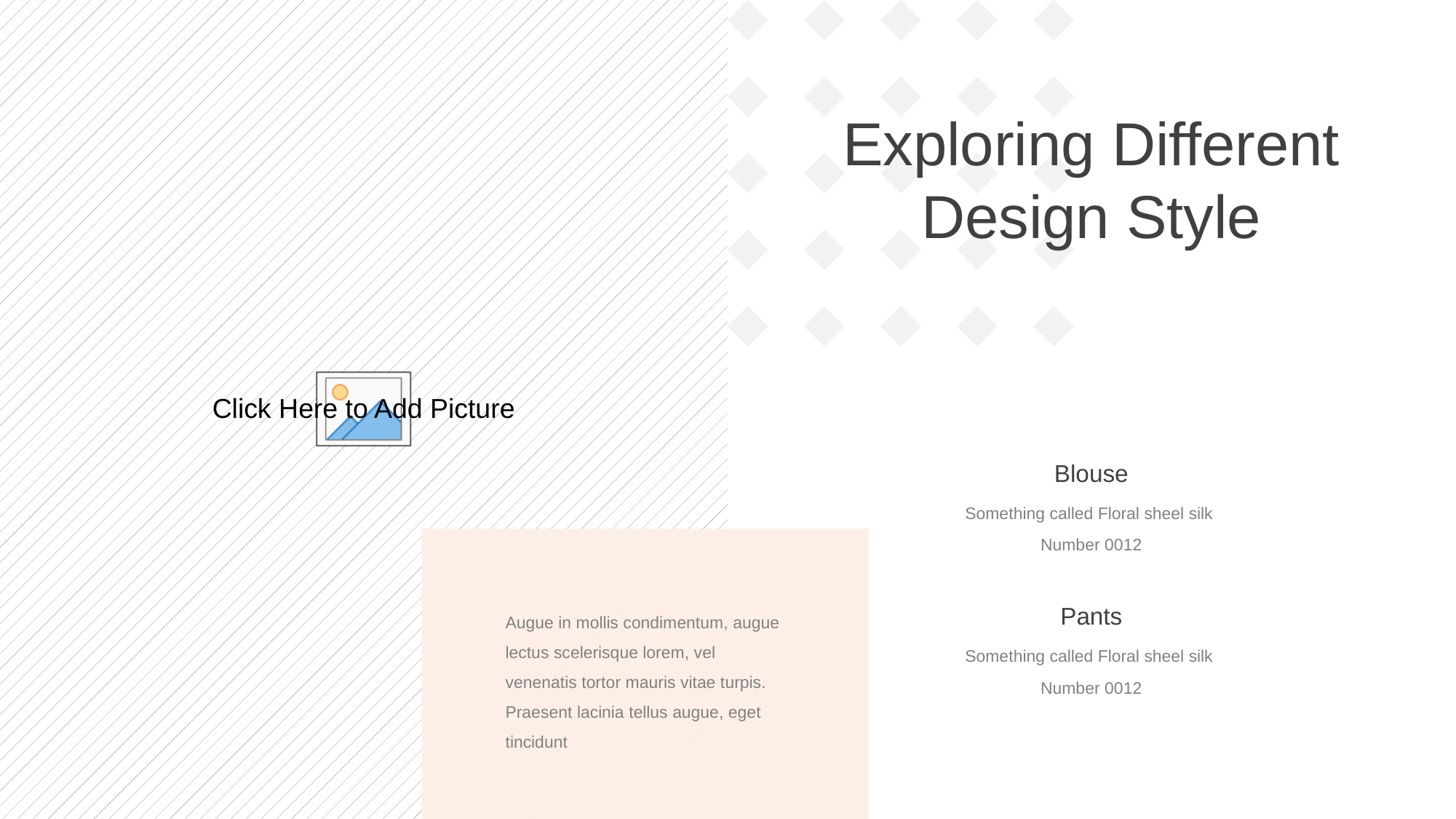

Exploring Different Design Style
Blouse
Something called Floral sheel silk
Number 0012

Pants
Augue in mollis condimentum, augue lectus scelerisque lorem, vel venenatis tortor mauris vitae turpis. Praesent lacinia tellus augue, eget tincidunt
Something called Floral sheel silk
Number 0012